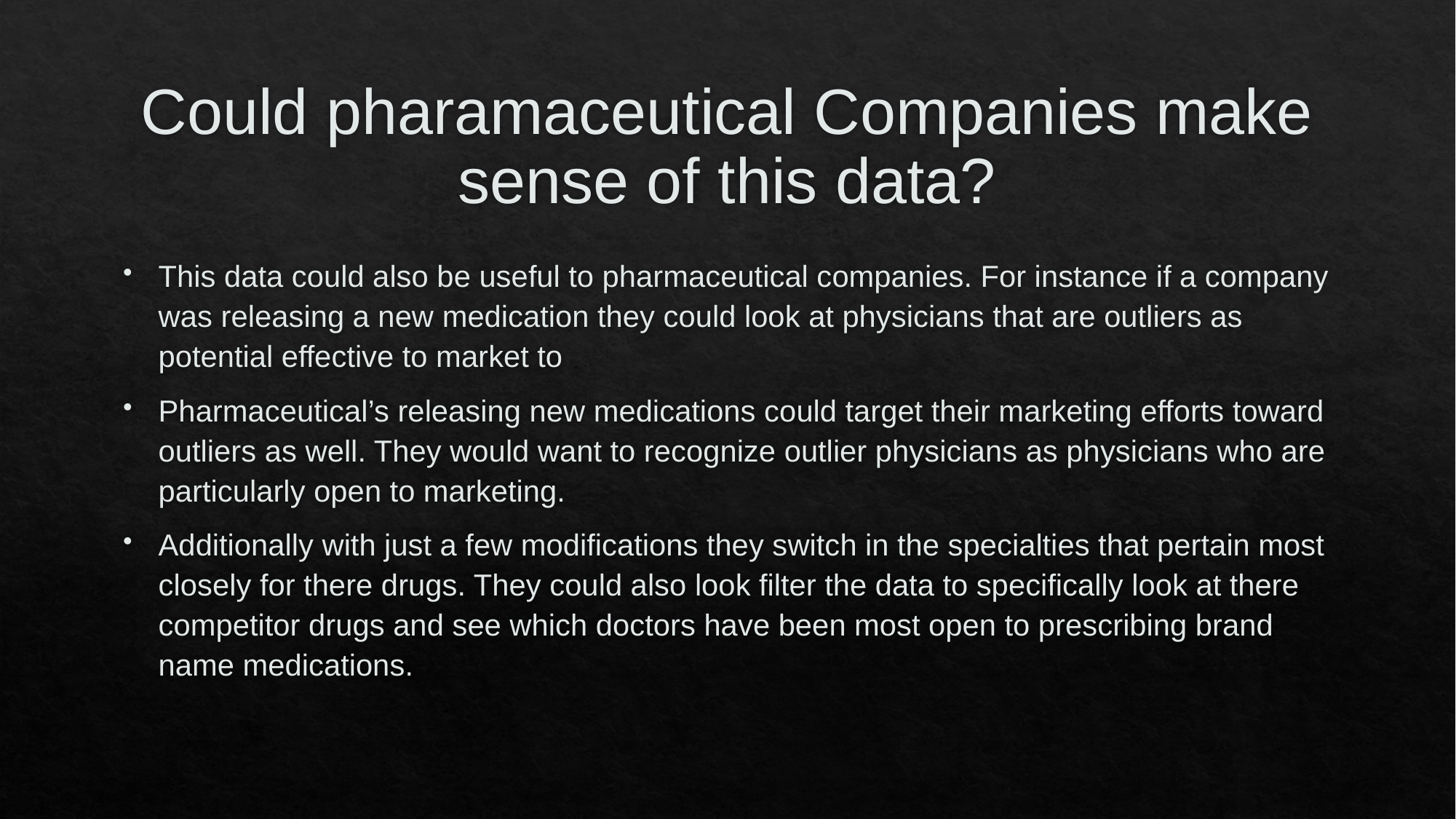

# Could pharamaceutical Companies make sense of this data?
This data could also be useful to pharmaceutical companies. For instance if a company was releasing a new medication they could look at physicians that are outliers as potential effective to market to
Pharmaceutical’s releasing new medications could target their marketing efforts toward outliers as well. They would want to recognize outlier physicians as physicians who are particularly open to marketing.
Additionally with just a few modifications they switch in the specialties that pertain most closely for there drugs. They could also look filter the data to specifically look at there competitor drugs and see which doctors have been most open to prescribing brand name medications.